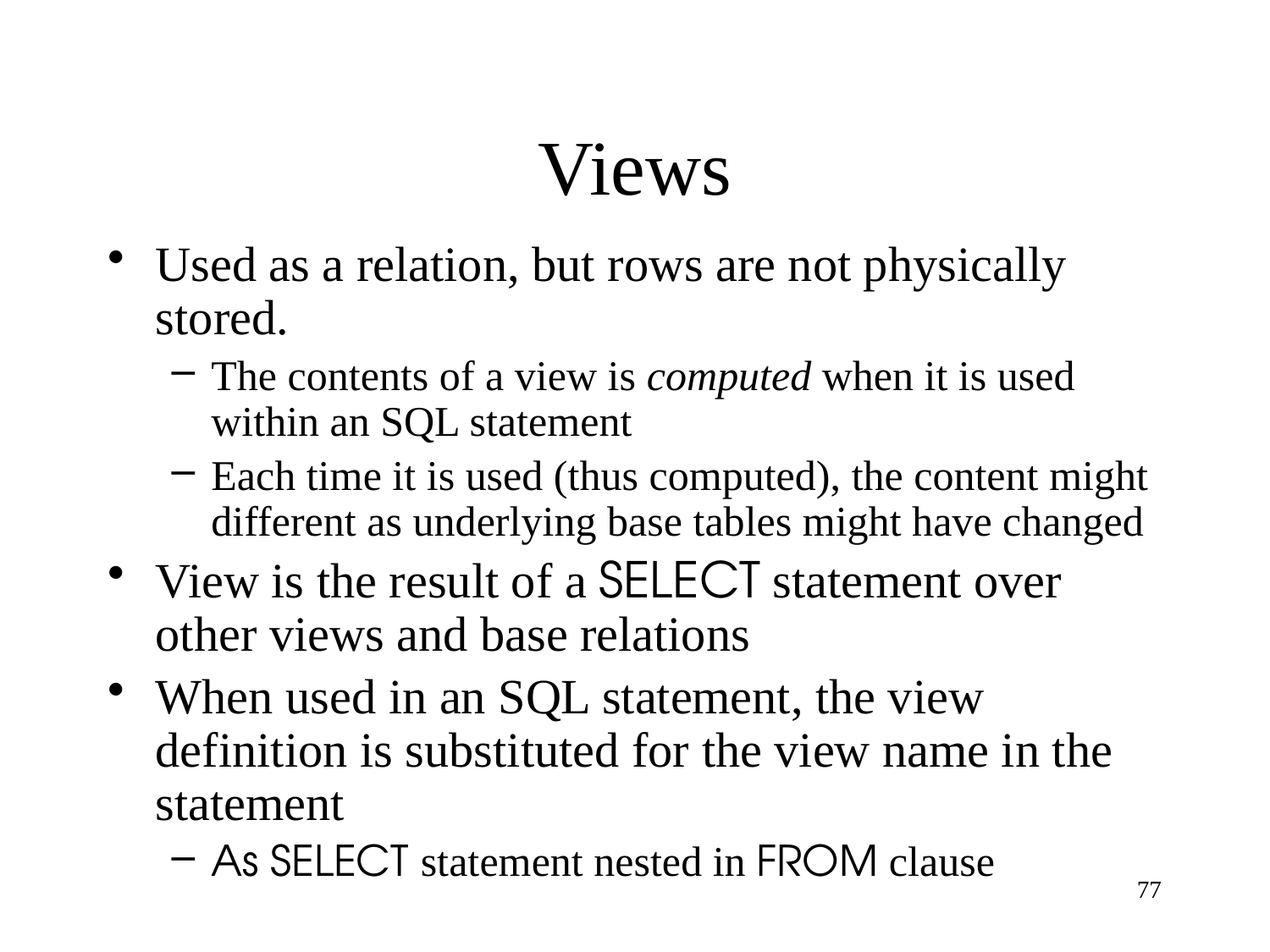

# Views
Used as a relation, but rows are not physically stored.
The contents of a view is computed when it is used within an SQL statement
Each time it is used (thus computed), the content might different as underlying base tables might have changed
View is the result of a SELECT statement over other views and base relations
When used in an SQL statement, the view definition is substituted for the view name in the statement
As SELECT statement nested in FROM clause
77